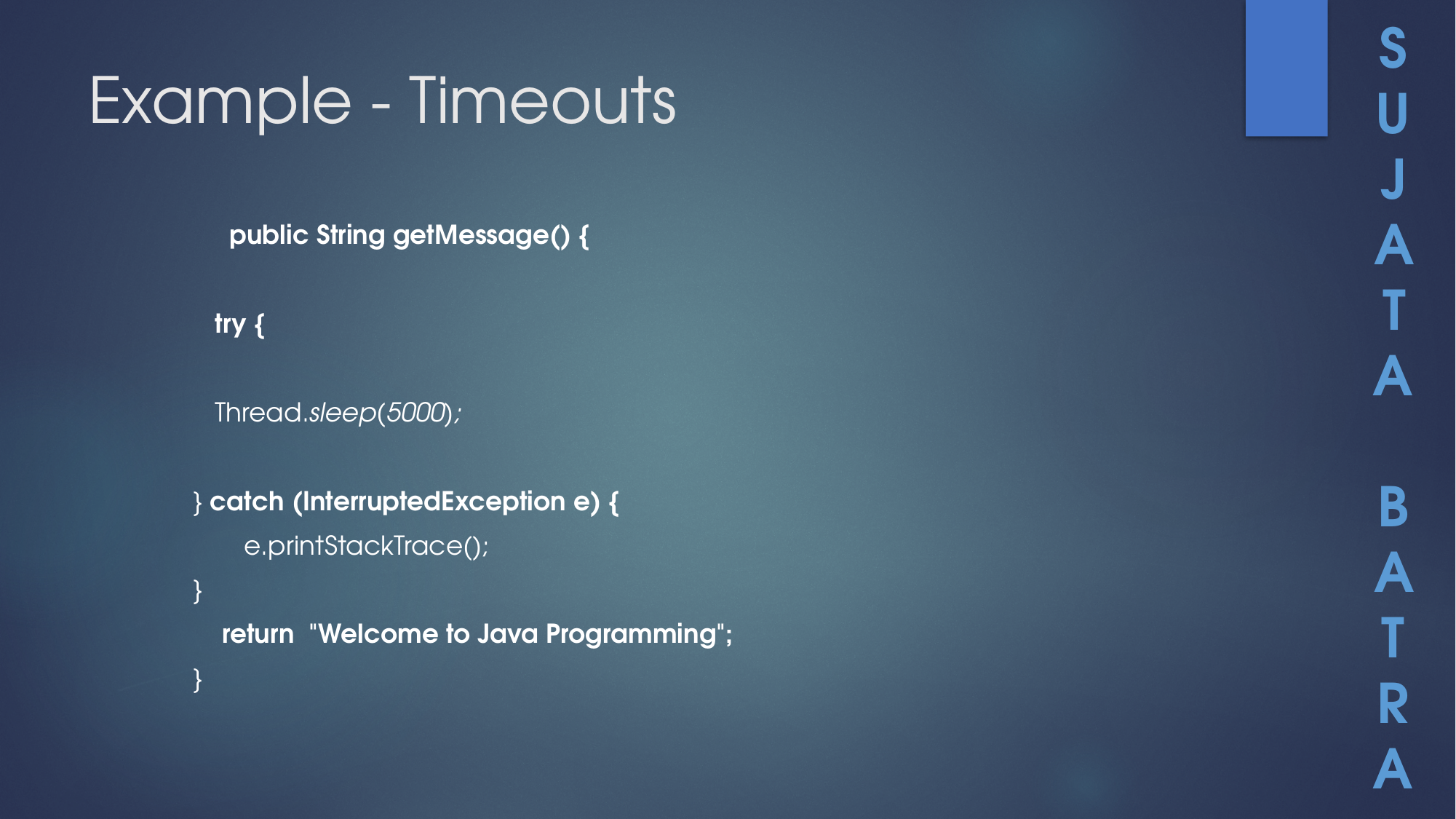

# Example - Timeouts

     public String getMessage() {

   try {

   Thread.sleep(5000);

} catch (InterruptedException e) {
       e.printStackTrace();
}
    return  "Welcome to Java Programming";
}